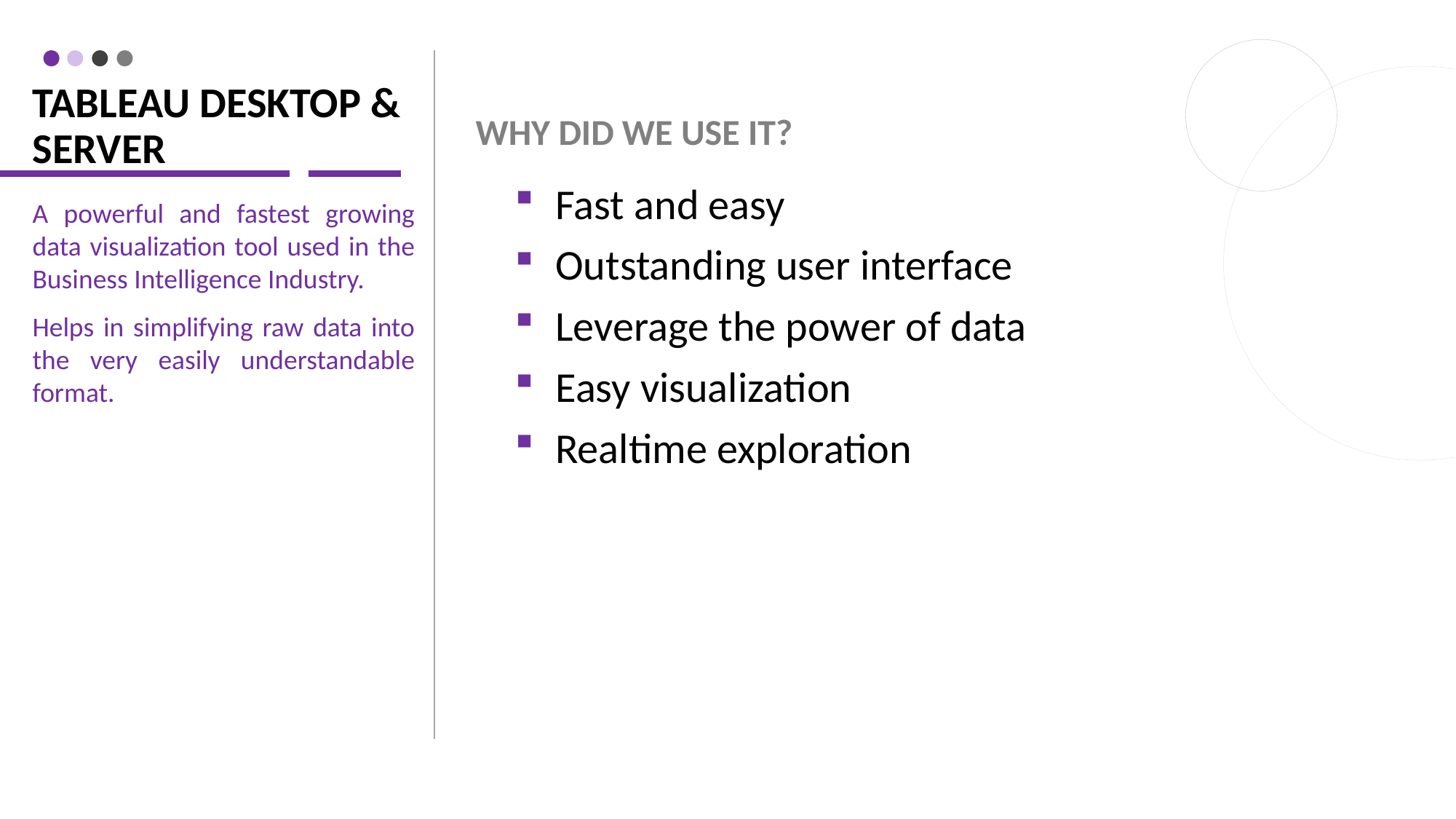

# TABLEAU DESKTOP & sERVER
WHY DID WE USE IT?
Fast and easy
Outstanding user interface
Leverage the power of data
Easy visualization
Realtime exploration

A powerful and fastest growing data visualization tool used in the Business Intelligence Industry.
Helps in simplifying raw data into the very easily understandable format.